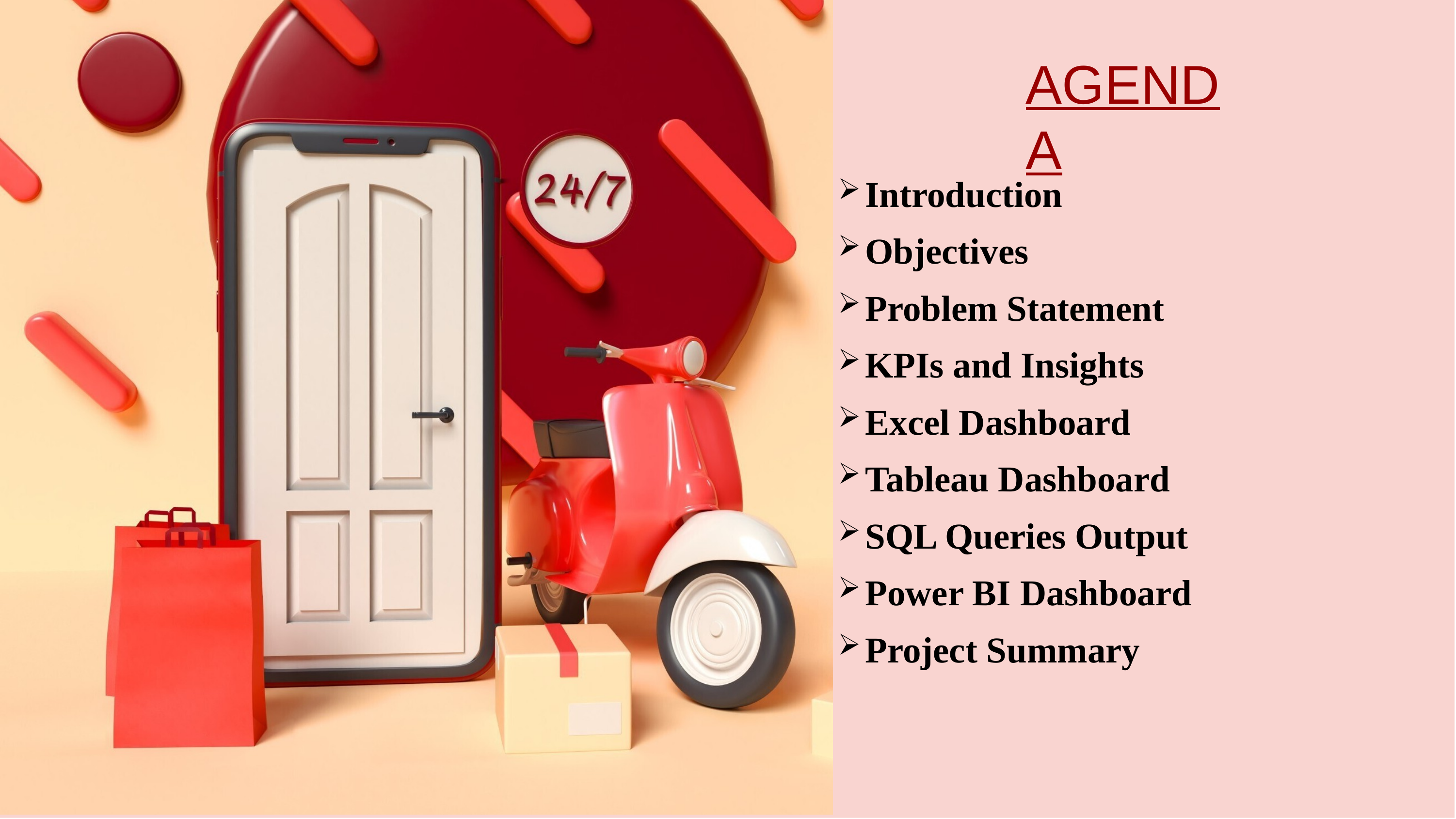

AGENDA
Introduction
Objectives
Problem Statement
KPIs and Insights
Excel Dashboard
Tableau Dashboard
SQL Queries Output
Power BI Dashboard
Project Summary